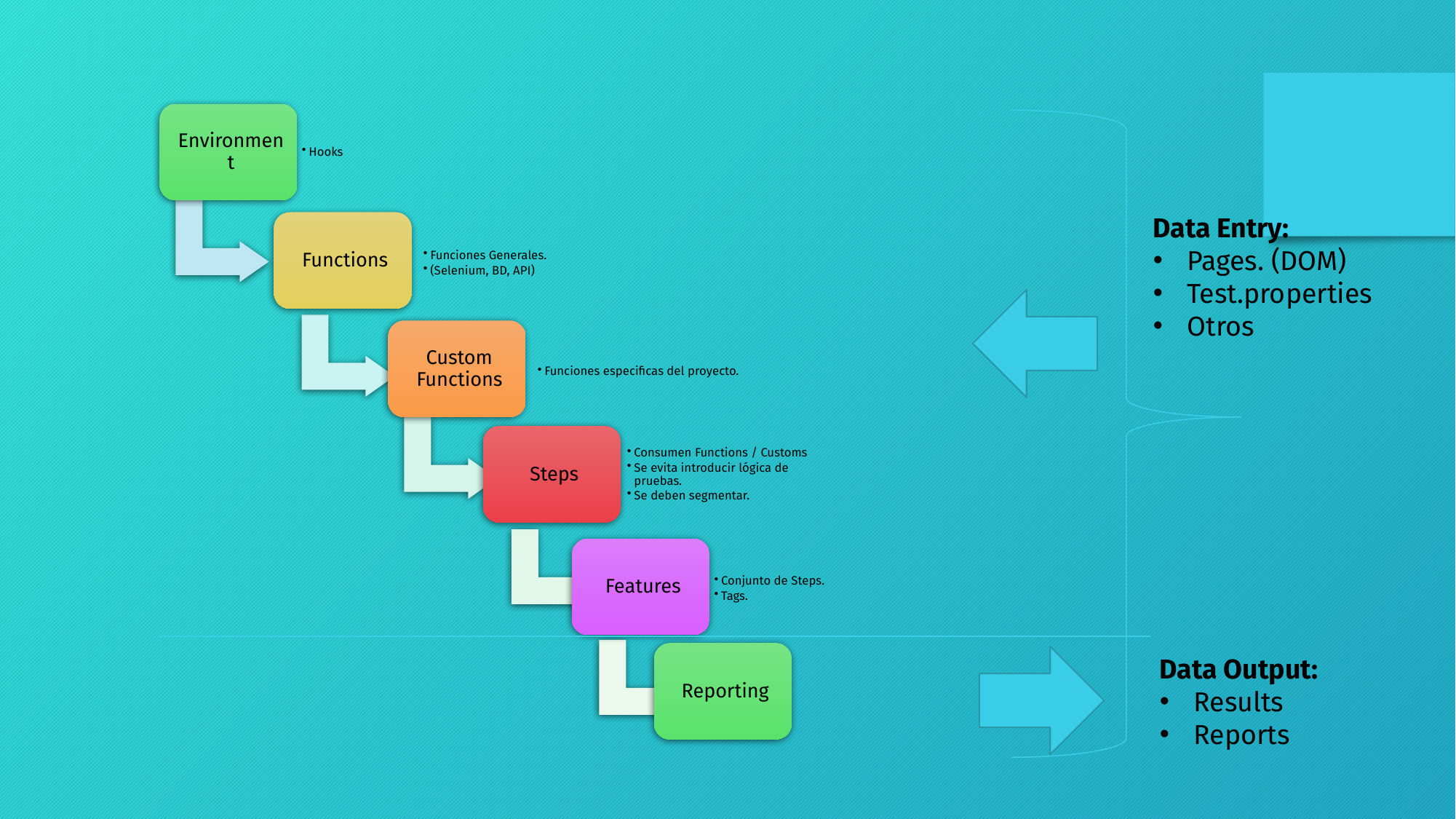

Environment
Hooks
Functions
Funciones Generales.
(Selenium, BD, API)
Custom Functions
Funciones especificas del proyecto.
Steps
Consumen Functions / Customs
Se evita introducir lógica de pruebas.
Se deben segmentar.
Features
Conjunto de Steps.
Tags.
Reporting

Data Entry:
Pages. (DOM)
Test.properties
Otros

Data Output:
Results
Reports